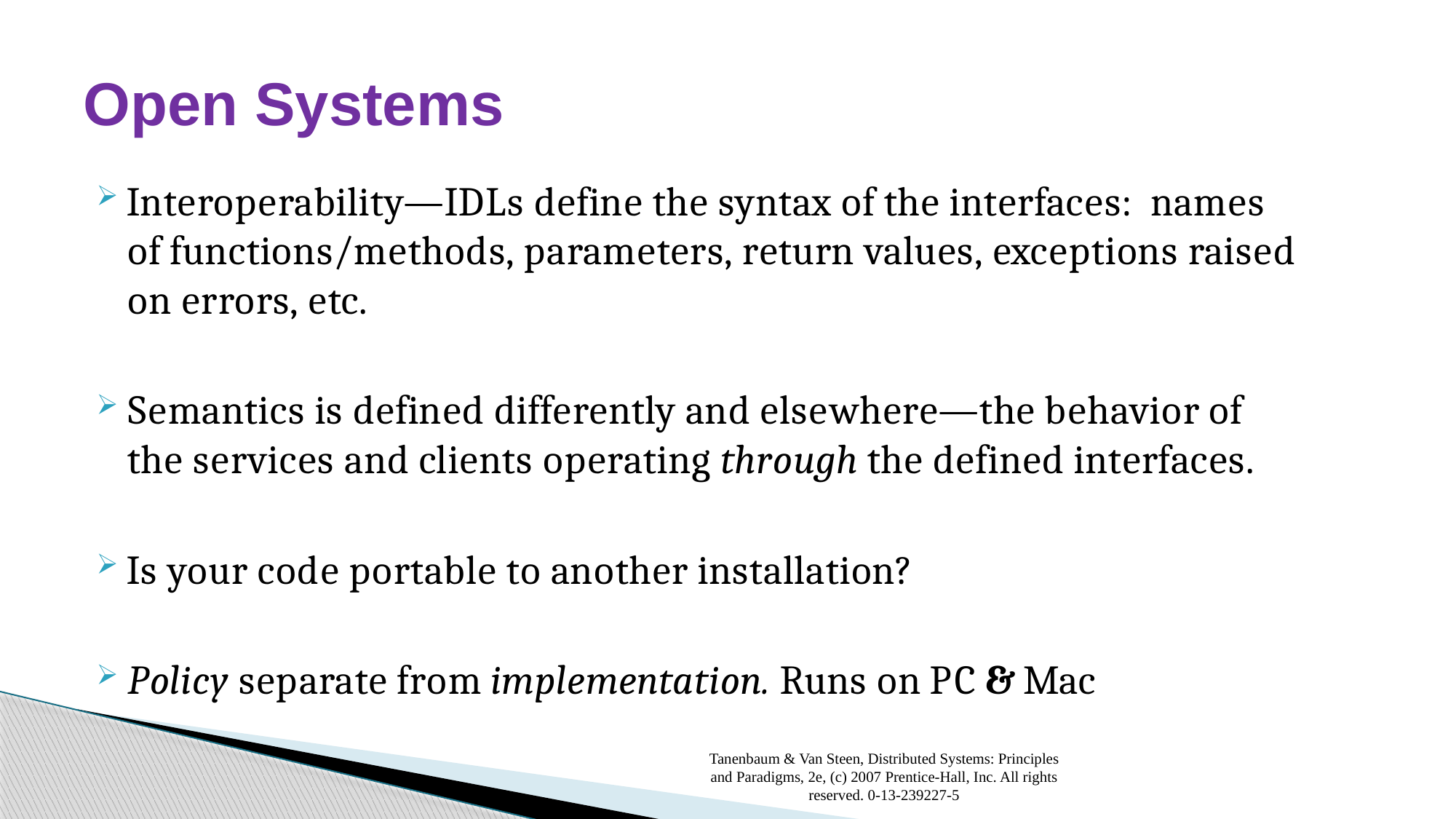

# Open Systems
Interoperability—IDLs define the syntax of the interfaces:  names of functions/methods, parameters, return values, exceptions raised on errors, etc.

Semantics is defined differently and elsewhere—the behavior of the services and clients operating through the defined interfaces.

Is your code portable to another installation?

Policy separate from implementation. Runs on PC & Mac

Tanenbaum & Van Steen, Distributed Systems: Principles and Paradigms, 2e, (c) 2007 Prentice-Hall, Inc. All rights reserved. 0-13-239227-5